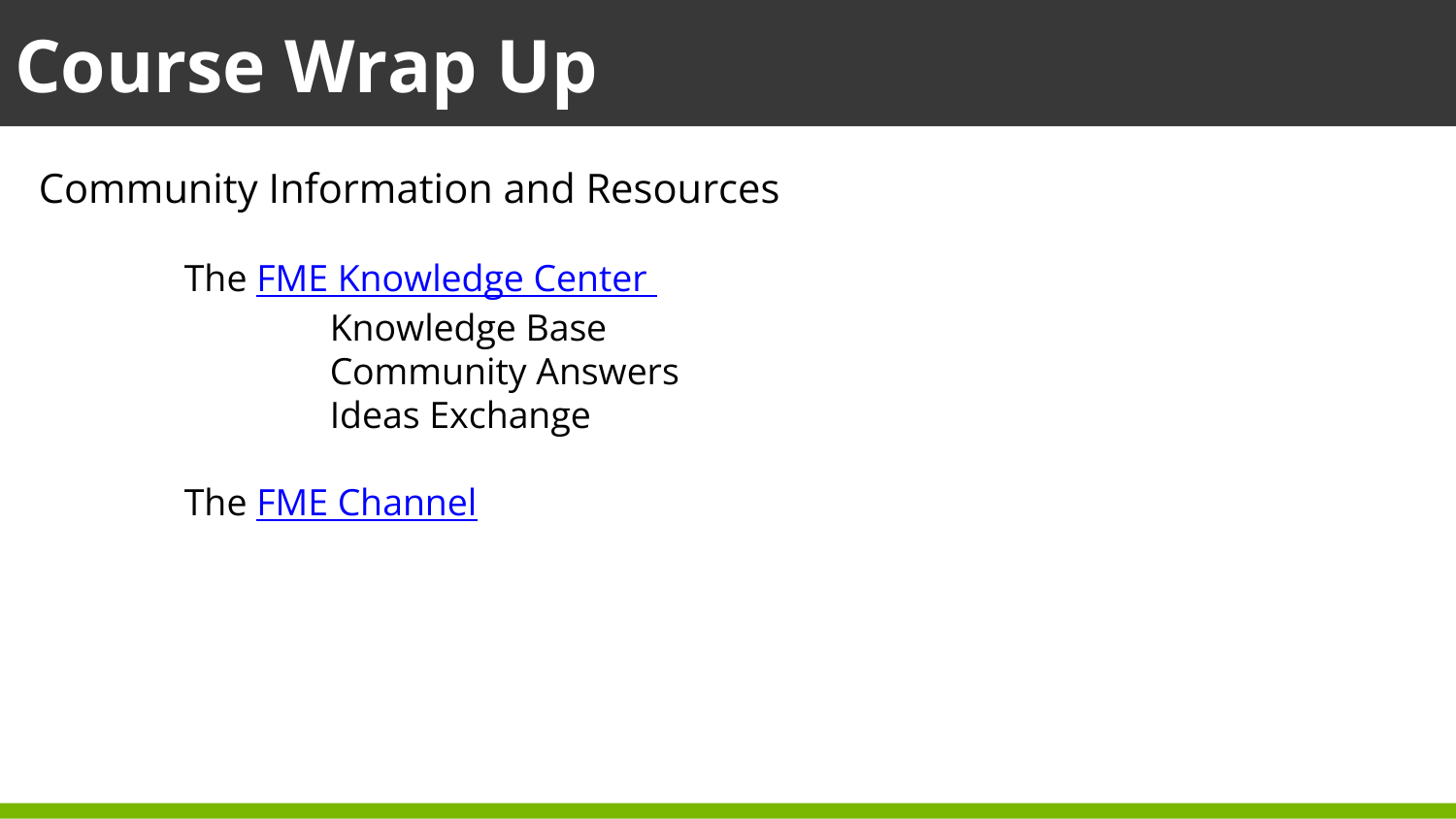

Course Wrap Up
Community Information and Resources

	The FME Knowledge Center
		Knowledge Base
		Community Answers
		Ideas Exchange

	The FME Channel